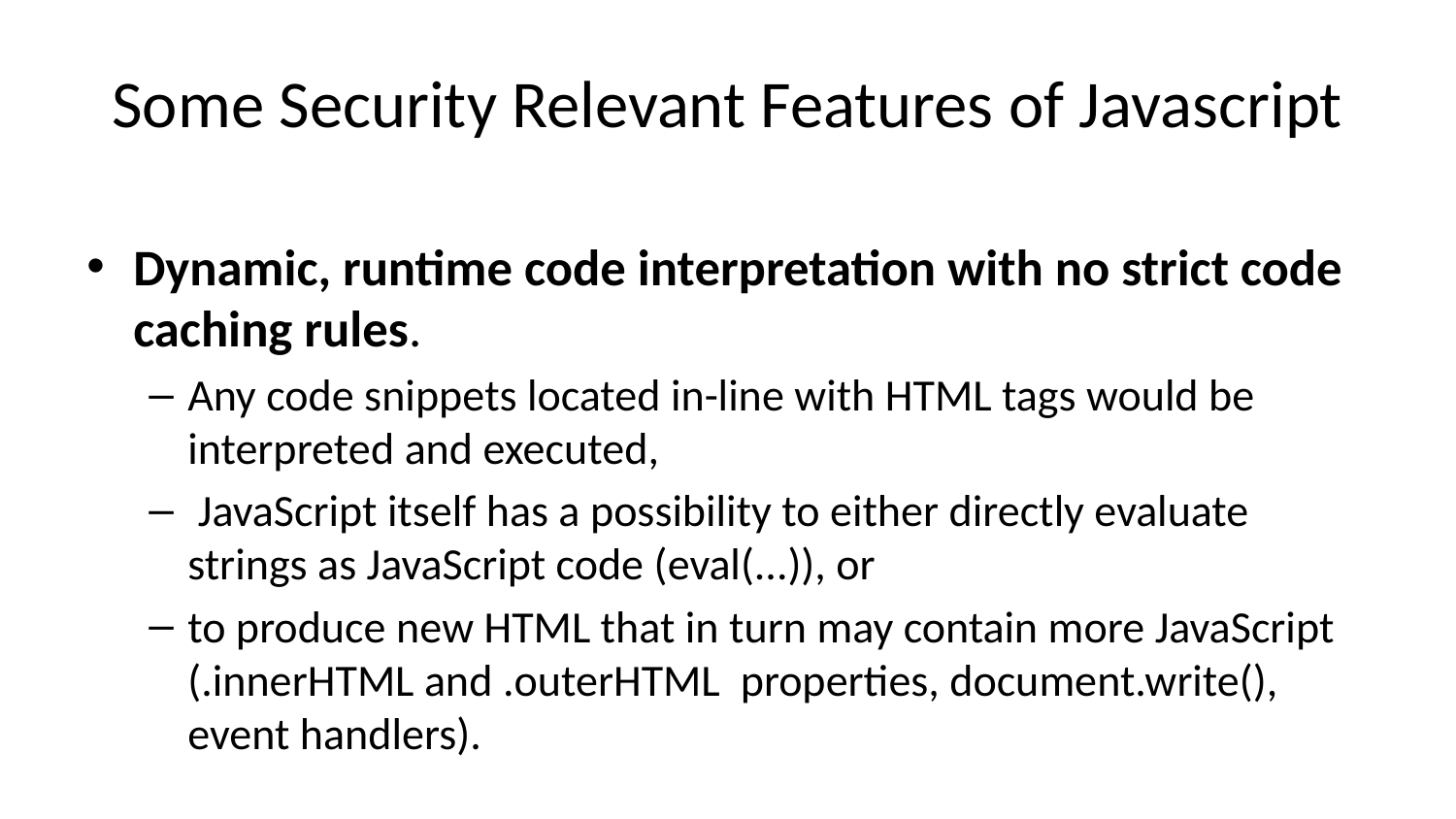

# Some Security Relevant Features of Javascript
Dynamic, runtime code interpretation with no strict code caching rules.
Any code snippets located in-line with HTML tags would be interpreted and executed,
 JavaScript itself has a possibility to either directly evaluate strings as JavaScript code (eval(...)), or
to produce new HTML that in turn may contain more JavaScript (.innerHTML and .outerHTML  properties, document.write(), event handlers).